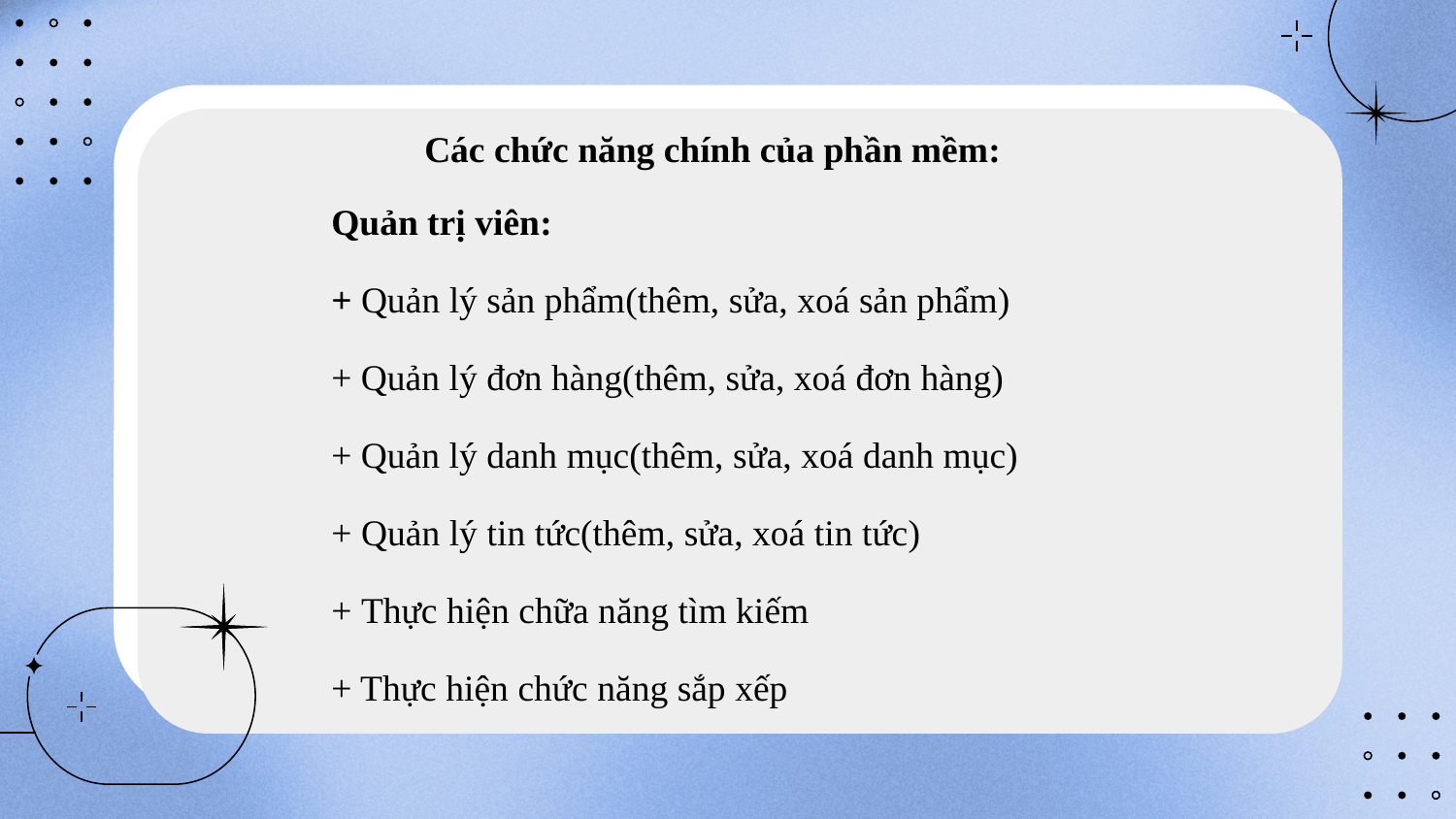

Các chức năng chính của phần mềm:
Quản trị viên:
+ Quản lý sản phẩm(thêm, sửa, xoá sản phẩm)
+ Quản lý đơn hàng(thêm, sửa, xoá đơn hàng)
+ Quản lý danh mục(thêm, sửa, xoá danh mục)
+ Quản lý tin tức(thêm, sửa, xoá tin tức)
+ Thực hiện chữa năng tìm kiếm
+ Thực hiện chức năng sắp xếp